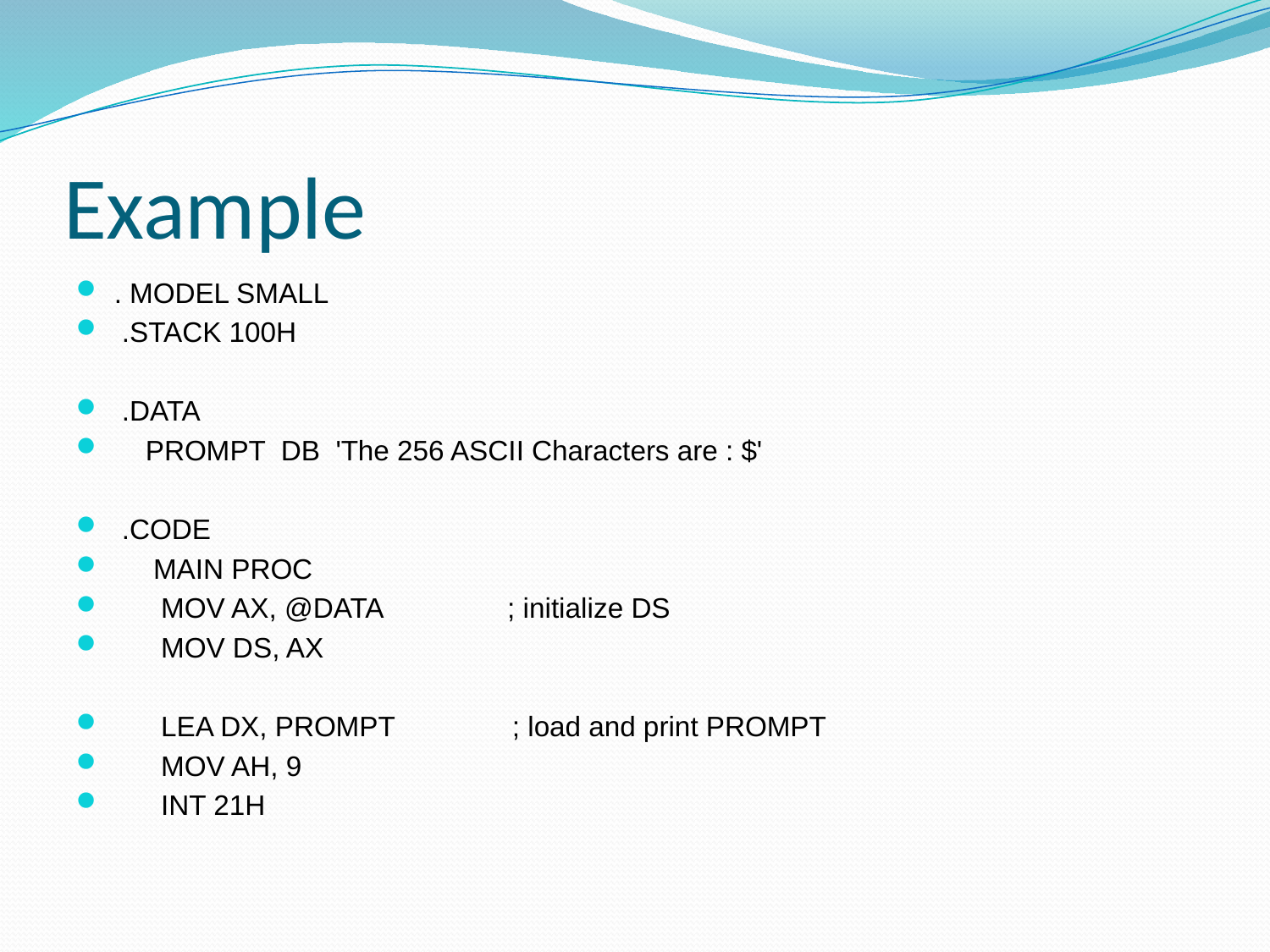

# Example
. MODEL SMALL
 .STACK 100H

 .DATA
    PROMPT  DB  'The 256 ASCII Characters are : $'

 .CODE
     MAIN PROC
      MOV AX, @DATA                ; initialize DS
      MOV DS, AX

      LEA DX, PROMPT               ; load and print PROMPT
      MOV AH, 9
      INT 21H